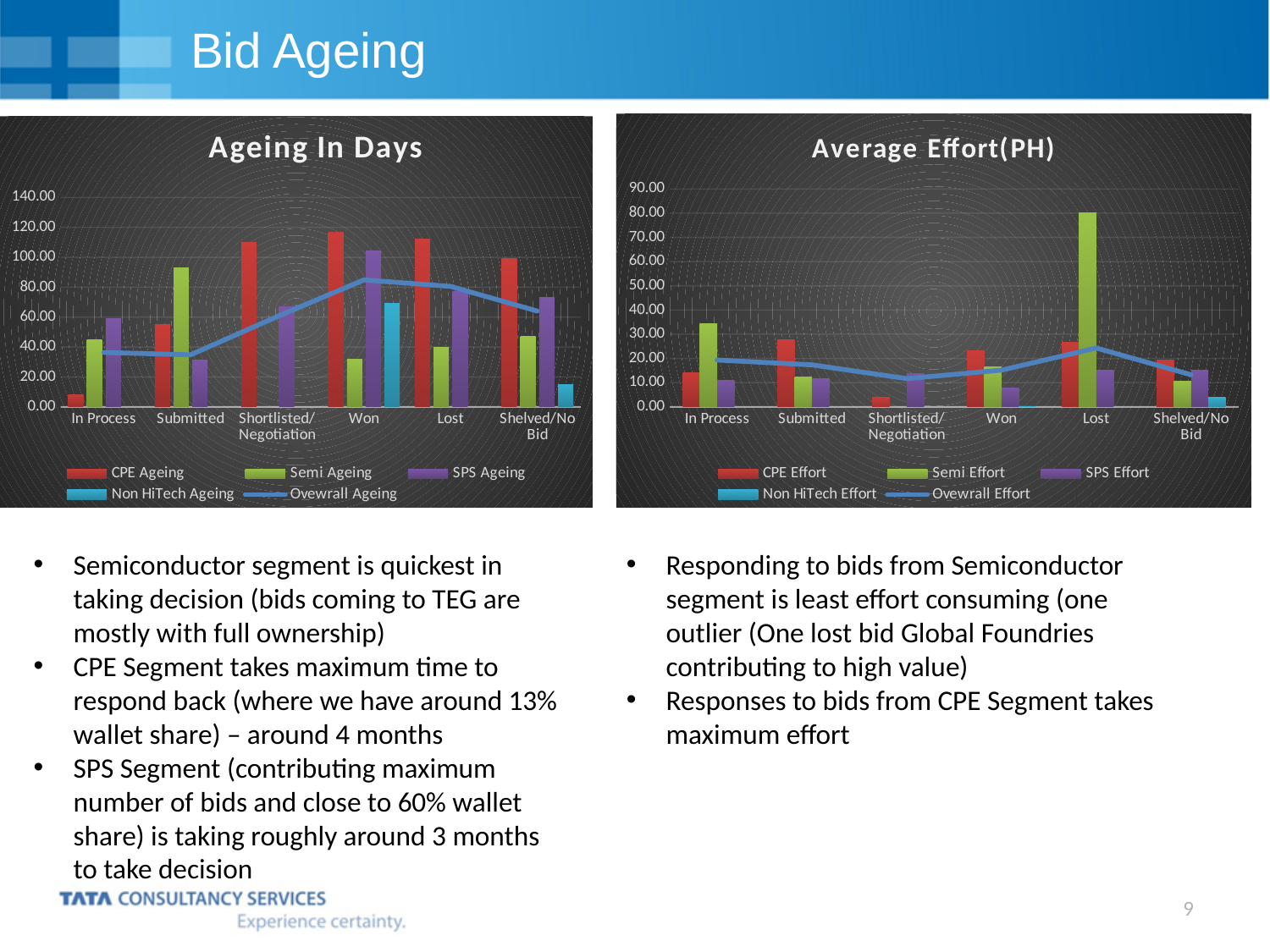

# Bid Ageing

### Chart: Average Effort(PH)

| Category | CPE Effort | Semi Effort | SPS Effort | Non HiTech Effort | Ovewrall Effort |
|---|---|---|---|---|---|
| In Process | 14.0 | 34.2 | 11.0 | None | 19.333333333333332 |
| Submitted | 27.666666666666668 | 12.5 | 11.692307692307692 | None | 17.346153846153847 |
| Shortlisted/Negotiation | 4.0 | None | 13.857142857142858 | None | 11.666666666666666 |
| Won | 23.2 | 16.666666666666668 | 7.75 | 0.0 | 15.153846153846153 |
| Lost | 26.625 | 80.0 | 15.0 | None | 24.294117647058822 |
| Shelved/No Bid | 19.333333333333332 | 10.666666666666666 | 15.0 | 4.0 | 13.238095238095237 |

### Chart: Ageing In Days

| Category | CPE Ageing | Semi Ageing | SPS Ageing | Non HiTech Ageing | Ovewrall Ageing |
|---|---|---|---|---|---|
| In Process | 8.22 | 45.0 | 59.0 | None | 36.38461538461539 |
| Submitted | 55.0 | 93.0 | 31.153846153846153 | None | 34.81818181818182 |
| Shortlisted/Negotiation | 110.0 | None | 67.0 | None | 60.4 |
| Won | 117.0 | 32.0 | 104.0 | 69.0 | 84.91666666666667 |
| Lost | 112.0 | 40.0 | 77.0 | None | 80.57142857142857 |
| Shelved/No Bid | 99.0 | 47.0 | 73.0 | 15.0 | 64.05555555555556 |
Semiconductor segment is quickest in taking decision (bids coming to TEG are mostly with full ownership)
CPE Segment takes maximum time to respond back (where we have around 13% wallet share) – around 4 months
SPS Segment (contributing maximum number of bids and close to 60% wallet share) is taking roughly around 3 months to take decision
Responding to bids from Semiconductor segment is least effort consuming (one outlier (One lost bid Global Foundries contributing to high value)
Responses to bids from CPE Segment takes maximum effort

9